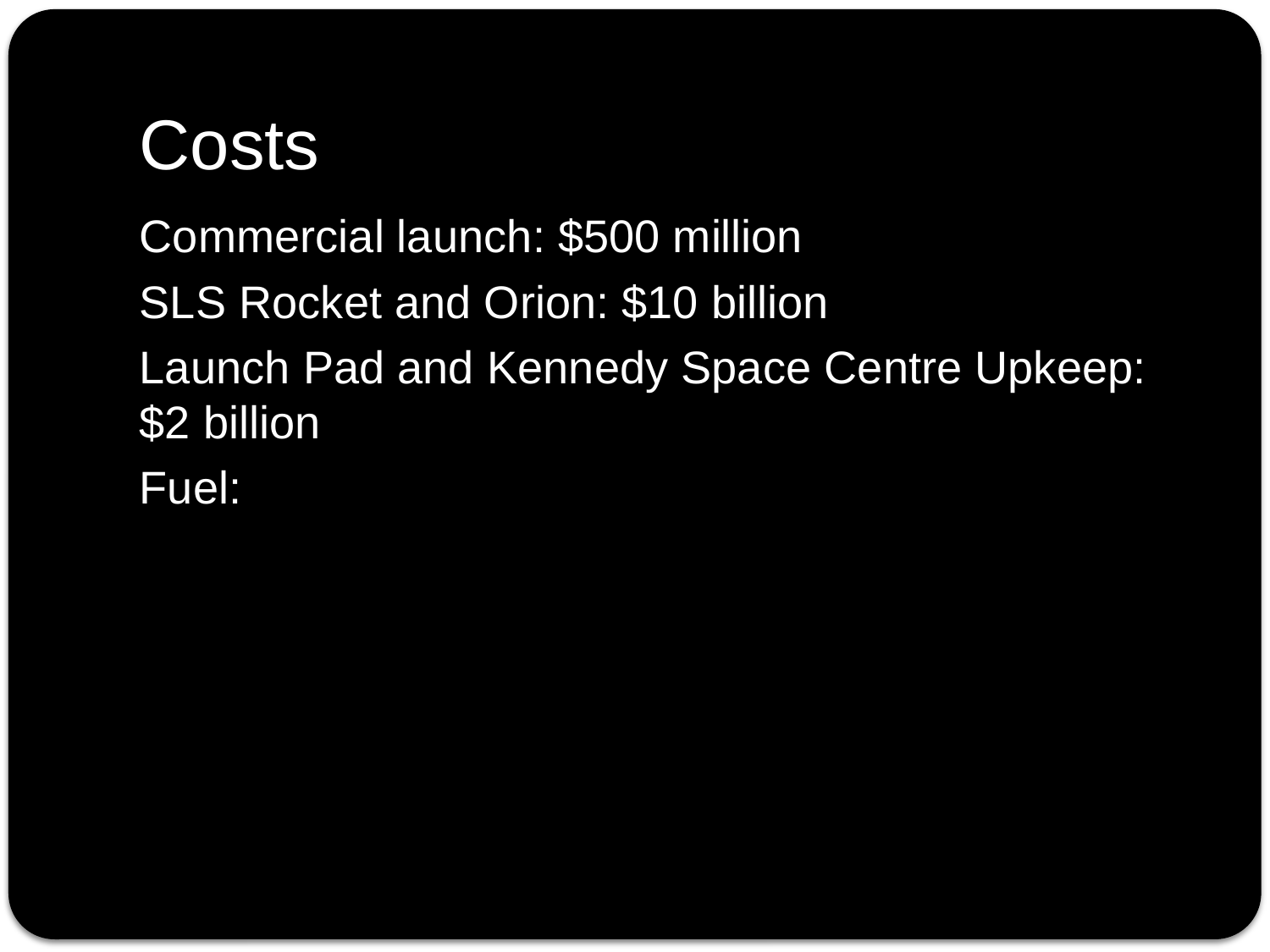

# Costs
Commercial launch: $500 million
SLS Rocket and Orion: $10 billion
Launch Pad and Kennedy Space Centre Upkeep: $2 billion
Fuel: